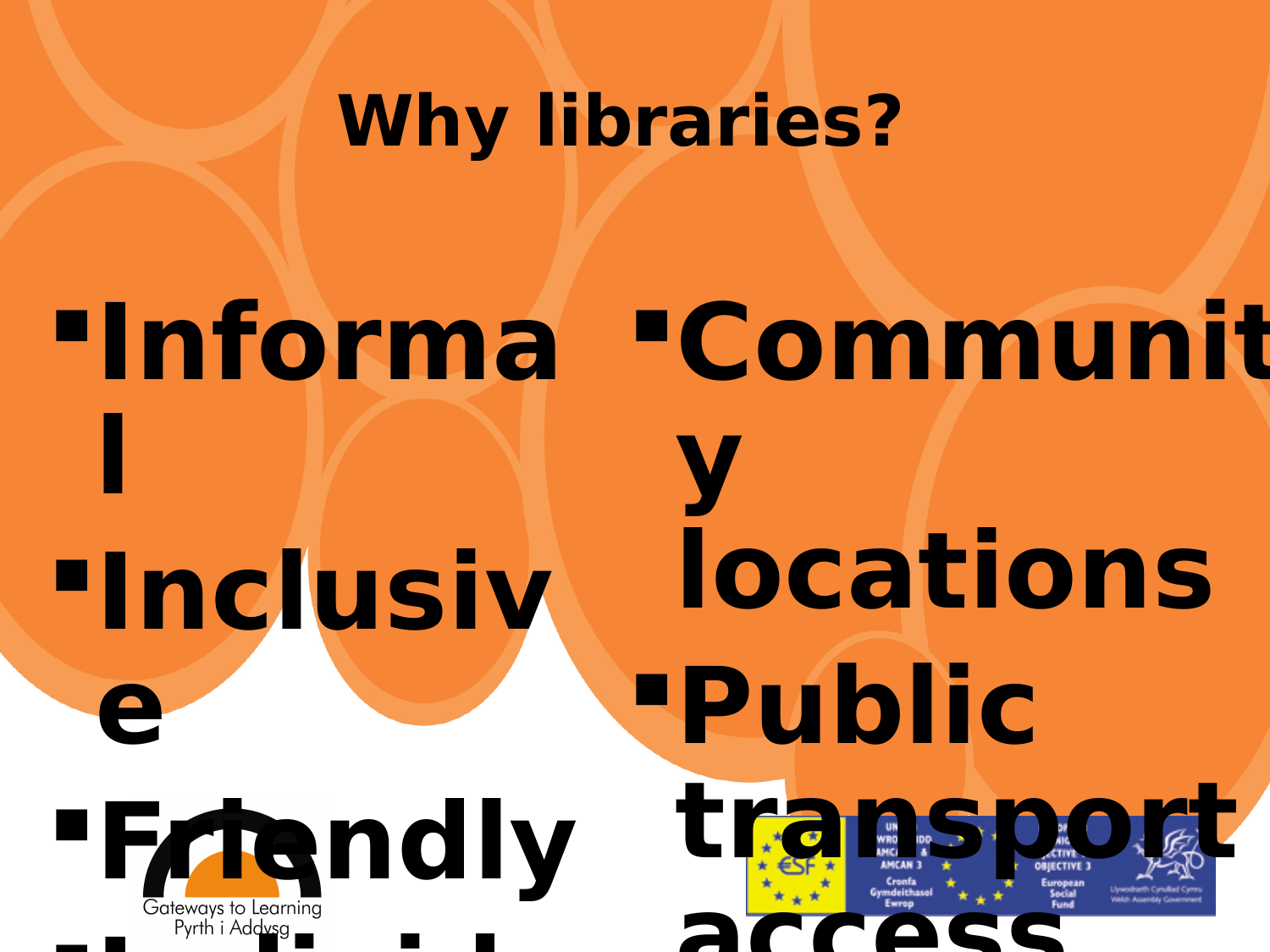

# Why libraries?
Informal
Inclusive
Friendly
Individual interest
One-to-one support
Community locations
Public transport access
Outreach services
Opening hours
Free